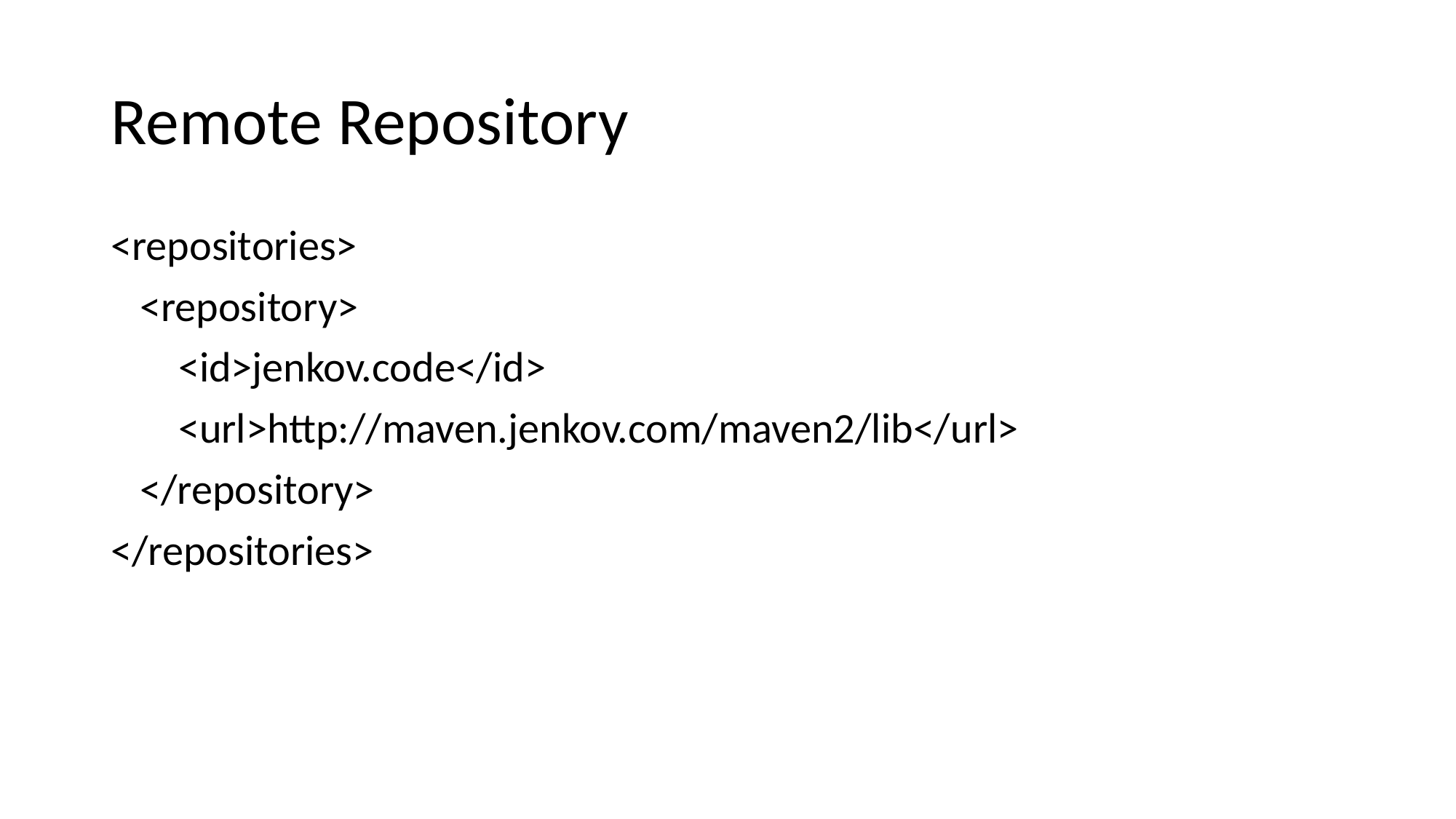

# Remote Repository
<repositories>
   <repository>
       <id>jenkov.code</id>
       <url>http://maven.jenkov.com/maven2/lib</url>
   </repository>
</repositories>